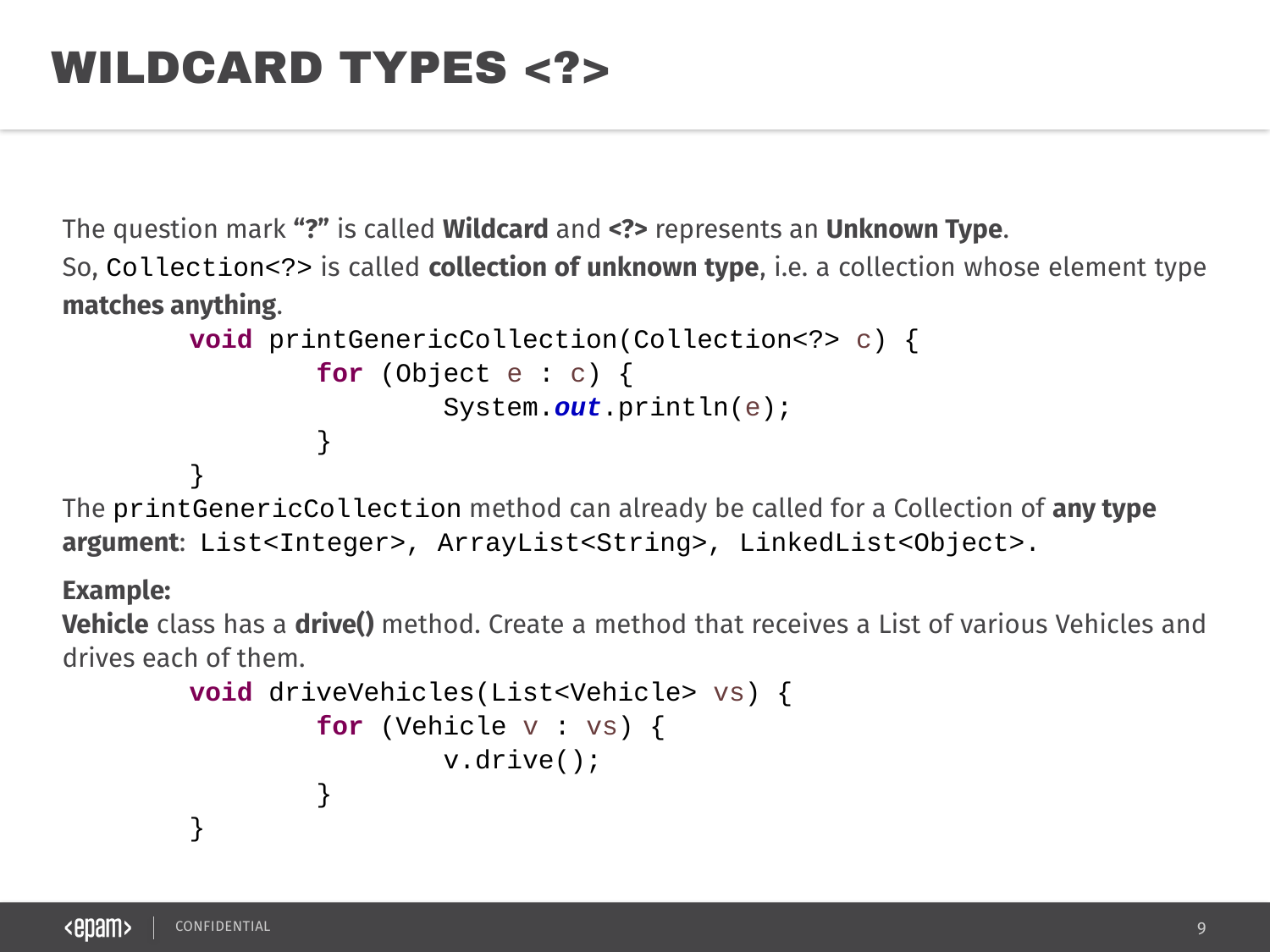

WILDCARD TYPES <?>
The question mark “?” is called Wildcard and <?> represents an Unknown Type.
So, Collection<?> is called collection of unknown type, i.e. a collection whose element type matches anything.
void printGenericCollection(Collection<?> c) {
	for (Object e : c) {
		System.out.println(e);
	}
}
The printGenericCollection method can already be called for a Collection of any type argument:  List<Integer>, ArrayList<String>, LinkedList<Object>.
Example:
Vehicle class has a drive() method. Create a method that receives a List of various Vehicles and drives each of them.
void driveVehicles(List<Vehicle> vs) {
	for (Vehicle v : vs) {
		v.drive();
	}
}